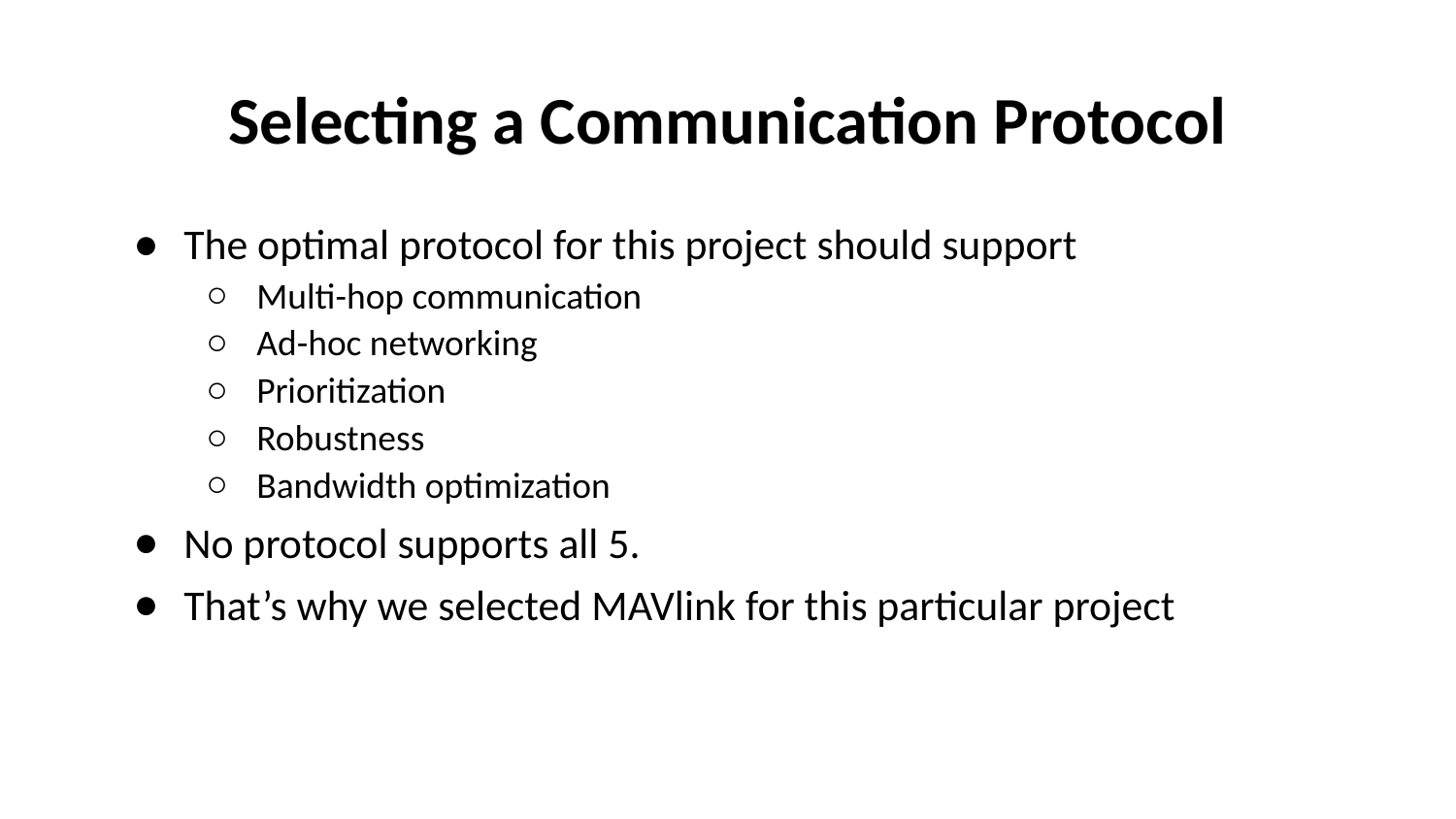

# Selecting a Communication Protocol
The optimal protocol for this project should support
Multi-hop communication
Ad-hoc networking
Prioritization
Robustness
Bandwidth optimization
No protocol supports all 5.
That’s why we selected MAVlink for this particular project